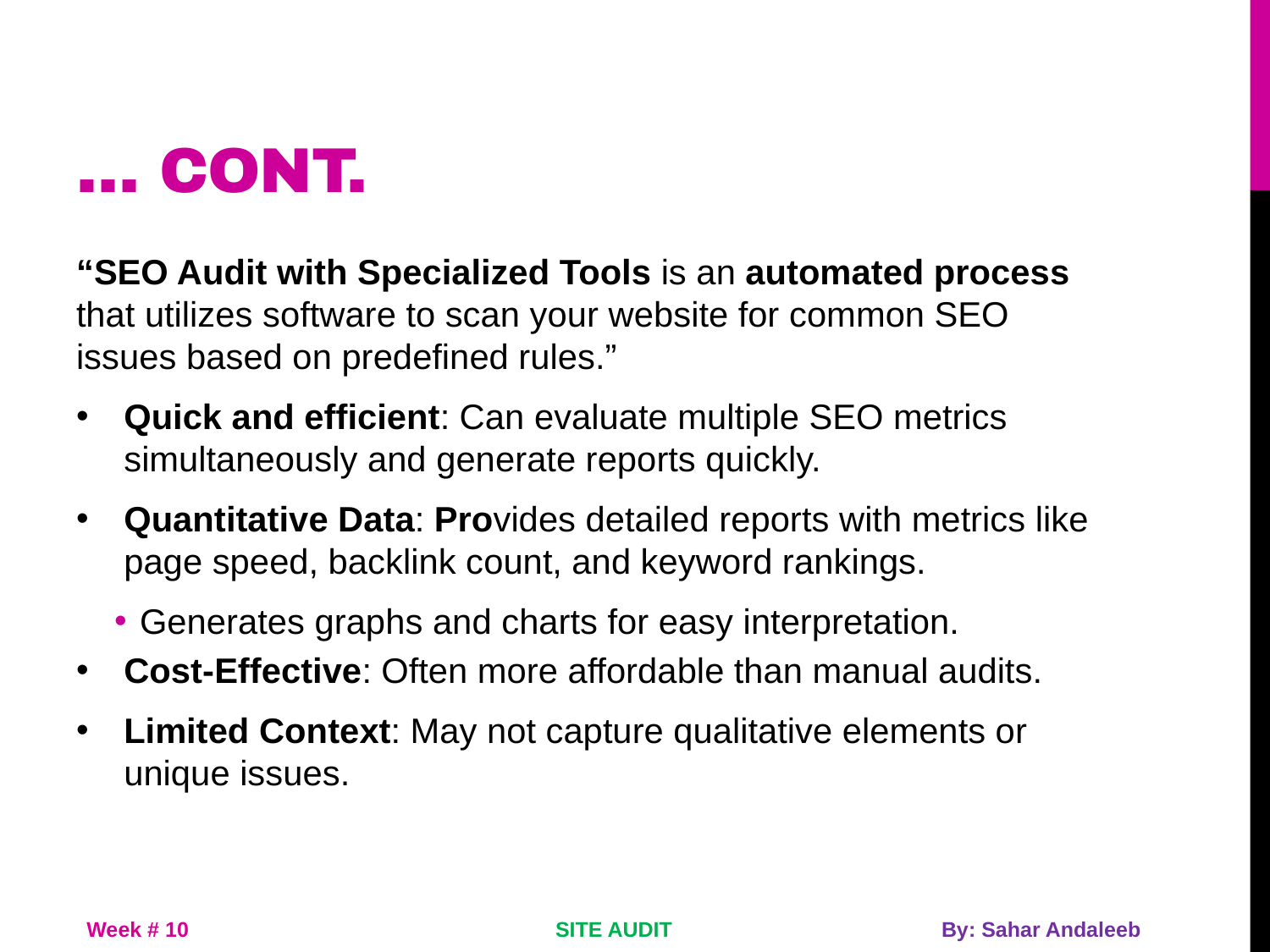

# … cont.
“SEO Audit with Specialized Tools is an automated process that utilizes software to scan your website for common SEO issues based on predefined rules.”
Quick and efficient: Can evaluate multiple SEO metrics simultaneously and generate reports quickly.
Quantitative Data: Provides detailed reports with metrics like page speed, backlink count, and keyword rankings.
Generates graphs and charts for easy interpretation.
Cost-Effective: Often more affordable than manual audits.
Limited Context: May not capture qualitative elements or unique issues.

Week # 10
SITE AUDIT
By: Sahar Andaleeb